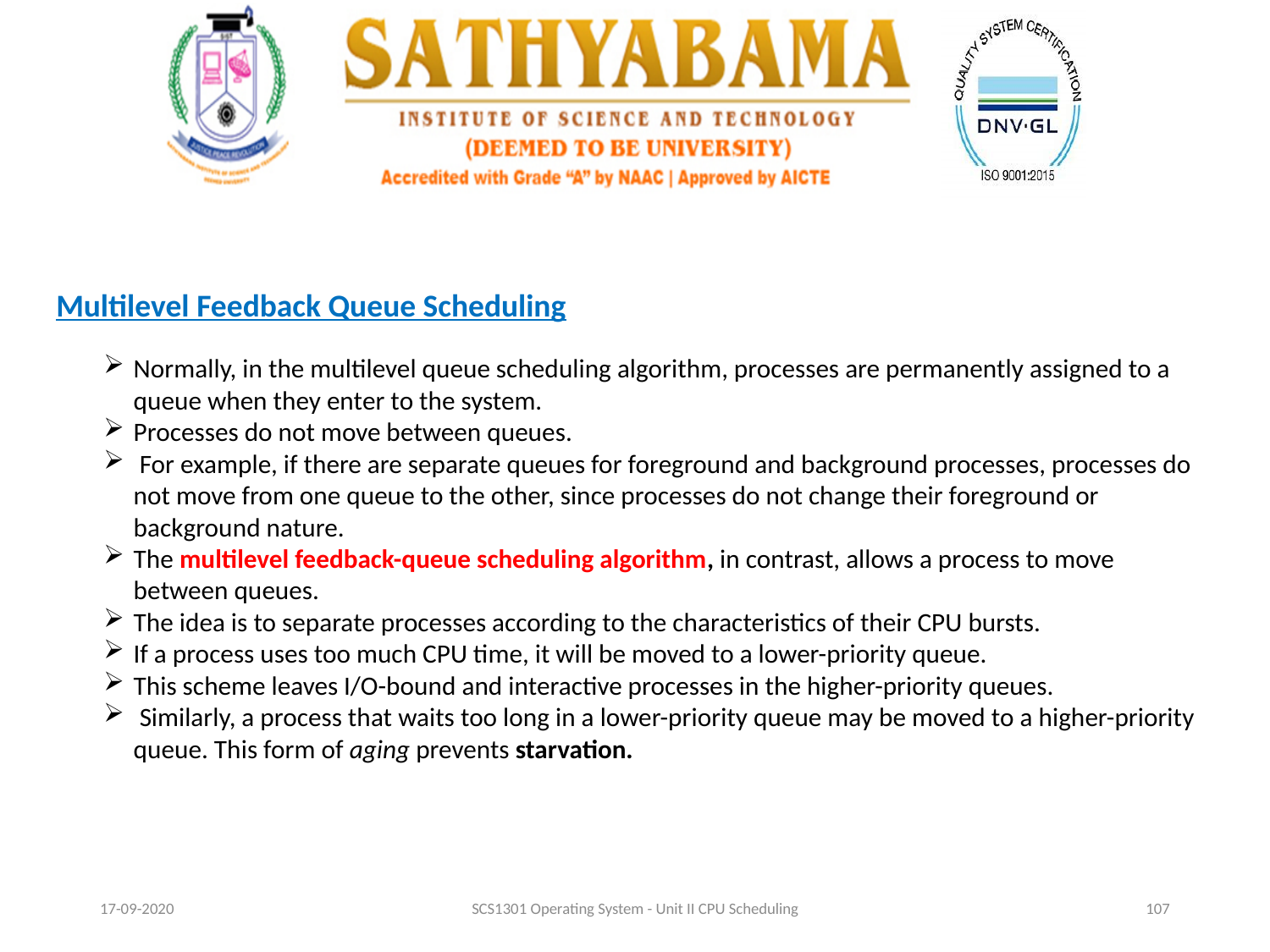

Multilevel Feedback Queue Scheduling

Normally, in the multilevel queue scheduling algorithm, processes are permanently assigned to a queue when they enter to the system.
Processes do not move between queues.
 For example, if there are separate queues for foreground and background processes, processes do not move from one queue to the other, since processes do not change their foreground or background nature.
The multilevel feedback-queue scheduling algorithm, in contrast, allows a process to move between queues.
The idea is to separate processes according to the characteristics of their CPU bursts.
If a process uses too much CPU time, it will be moved to a lower-priority queue.
This scheme leaves I/O-bound and interactive processes in the higher-priority queues.
 Similarly, a process that waits too long in a lower-priority queue may be moved to a higher-priority queue. This form of aging prevents starvation.

17-09-2020
SCS1301 Operating System - Unit II CPU Scheduling
107